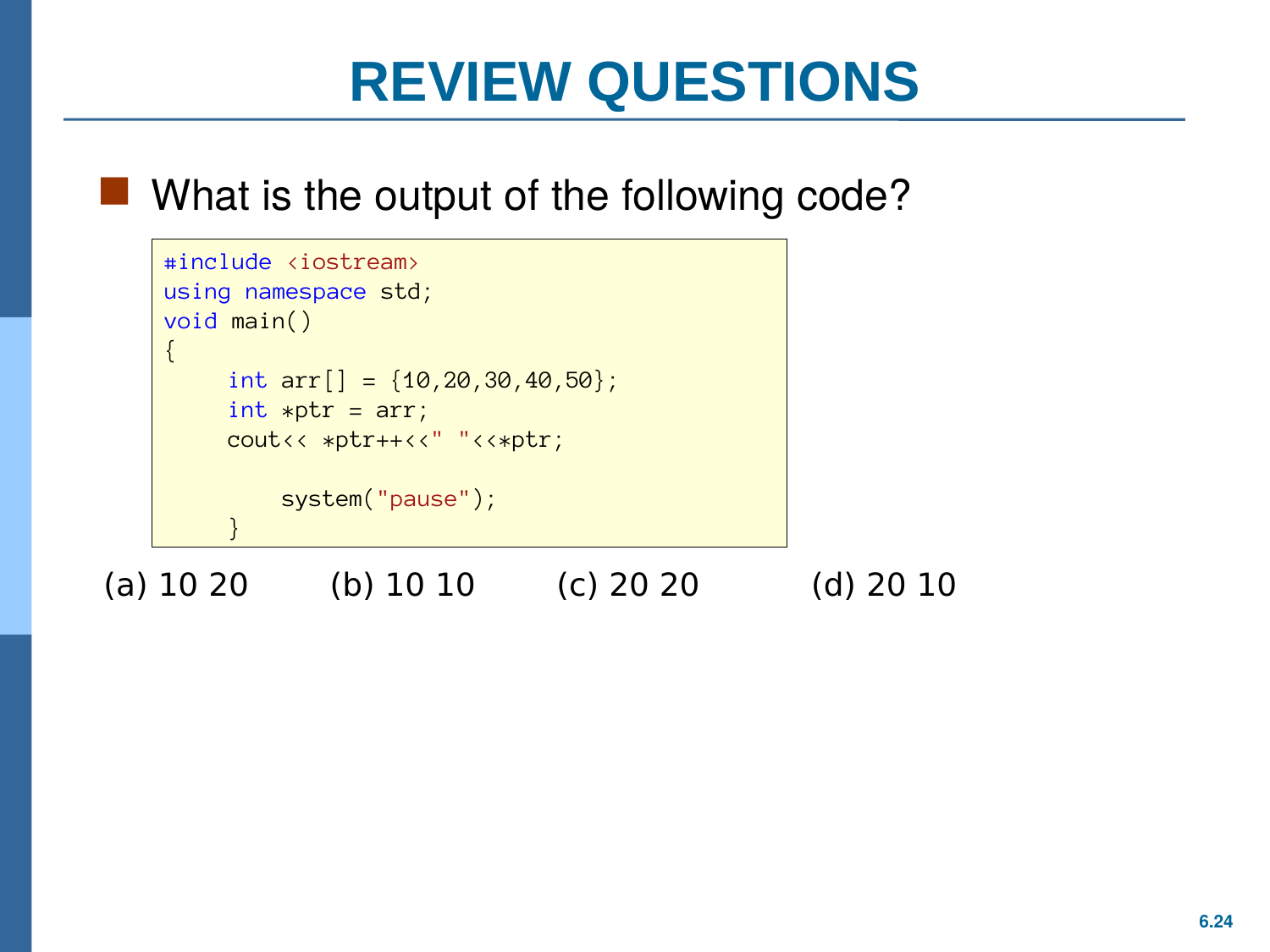

# REVIEW QUESTIONS
What is the output of the following code?
#include <iostream>
using namespace std;
void main()
{
int arr[] = {10,20,30,40,50};
int *ptr = arr;
cout<< *ptr++<<" "<<*ptr;

    system("pause");
}
(a) 10 20        (b) 10 10        (c) 20 20           (d) 20 10